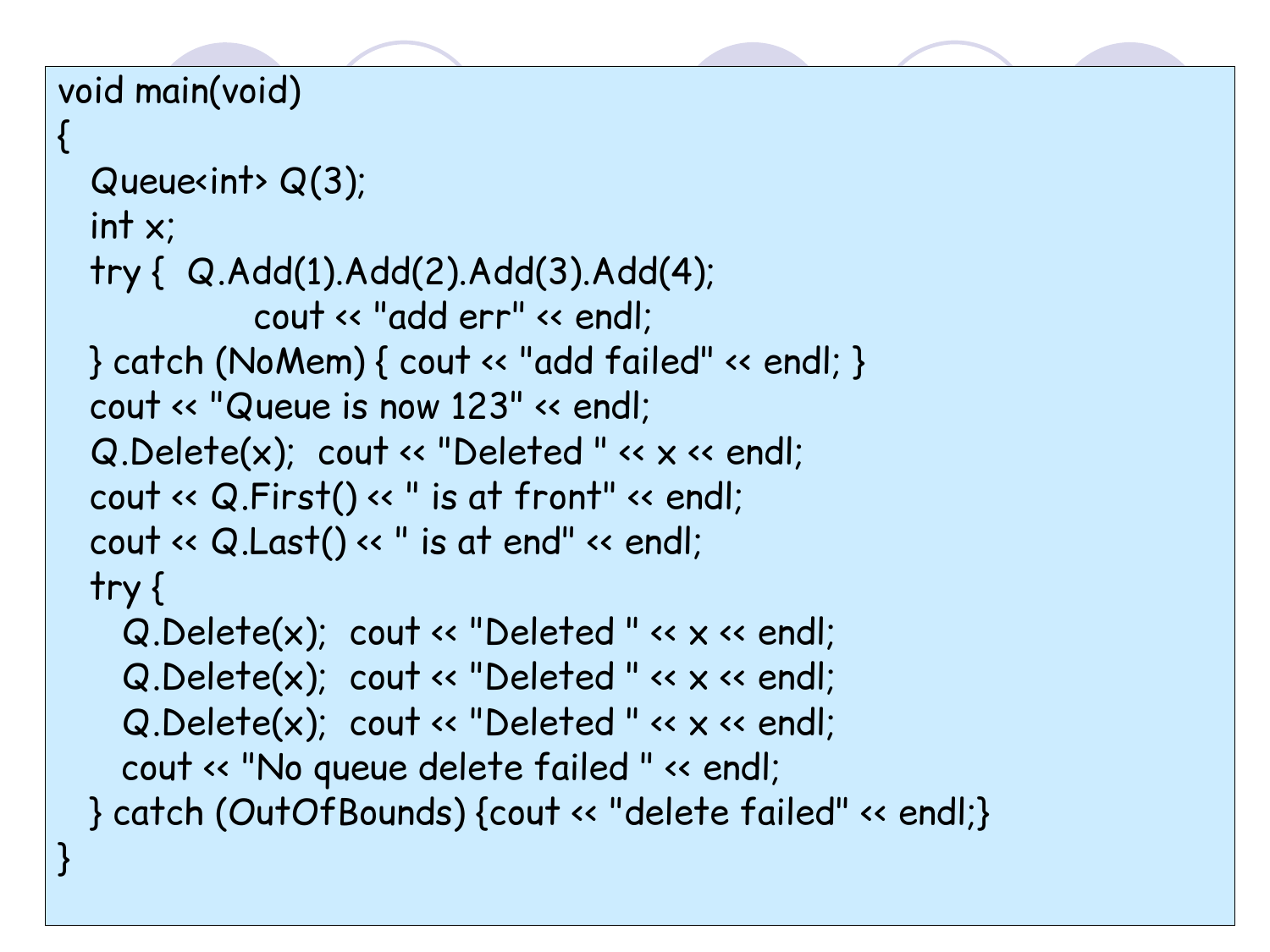

void main(void)
{
   Queue<int> Q(3);
   int x;
   try {  Q.Add(1).Add(2).Add(3).Add(4);
		  cout << "add err" << endl;
   } catch (NoMem) { cout << "add failed" << endl; }
   cout << "Queue is now 123" << endl;
   Q.Delete(x);  cout << "Deleted " << x << endl;
   cout << Q.First() << " is at front" << endl;
   cout << Q.Last() << " is at end" << endl;
   try {
      Q.Delete(x);  cout << "Deleted " << x << endl;
      Q.Delete(x);  cout << "Deleted " << x << endl;
      Q.Delete(x);  cout << "Deleted " << x << endl;
      cout << "No queue delete failed " << endl;
   } catch (OutOfBounds) {cout << "delete failed" << endl;}
}
# 6.2	Formula-Based Representation

13